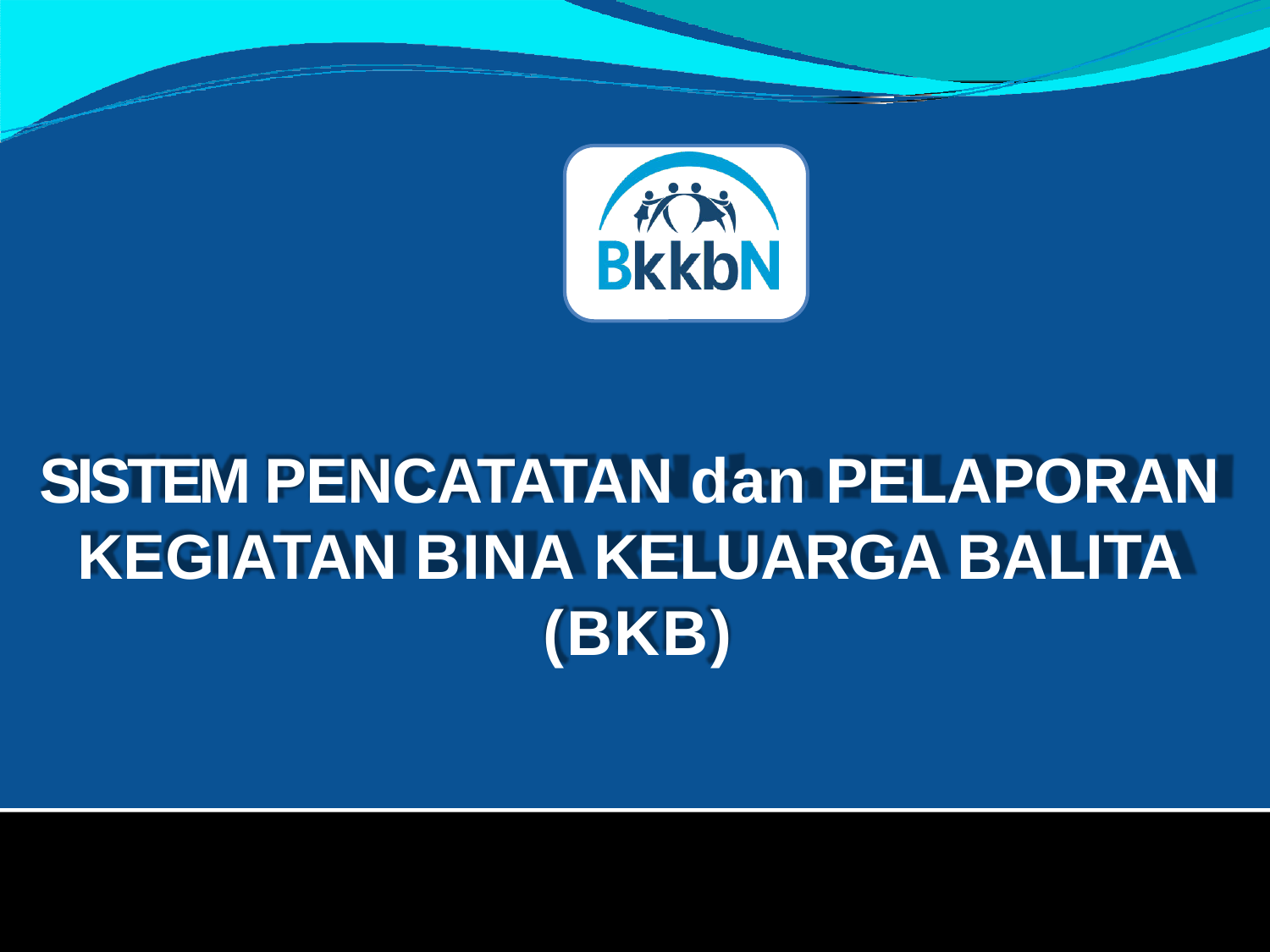

# SISTEM PENCATATAN dan PELAPORAN  KEGIATAN BINA KELUARGA BALITA  (BKB)